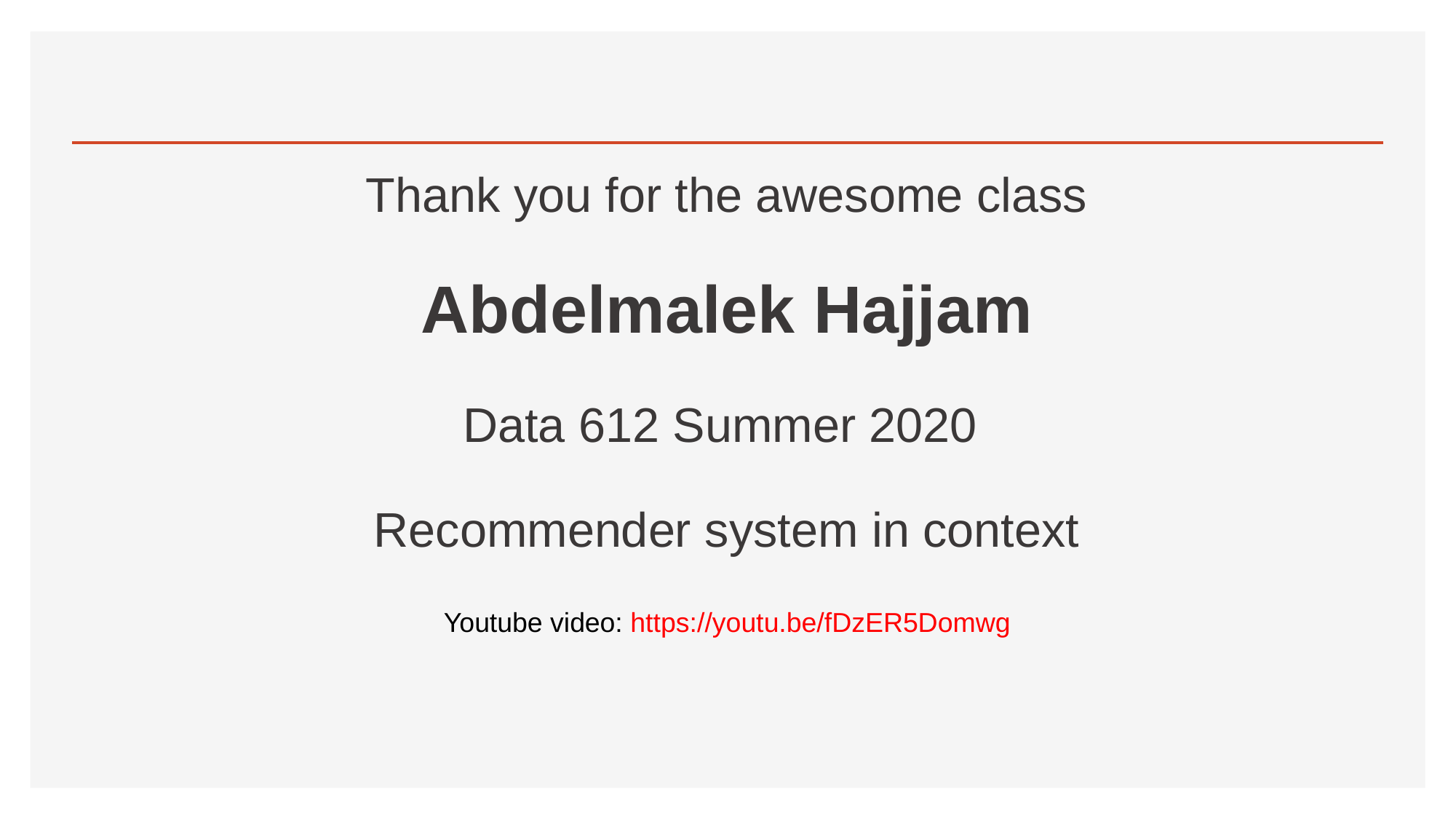

# Thank you for the awesome class Abdelmalek Hajjam Data 612 Summer 2020 Recommender system in context
Youtube video: https://youtu.be/fDzER5Domwg